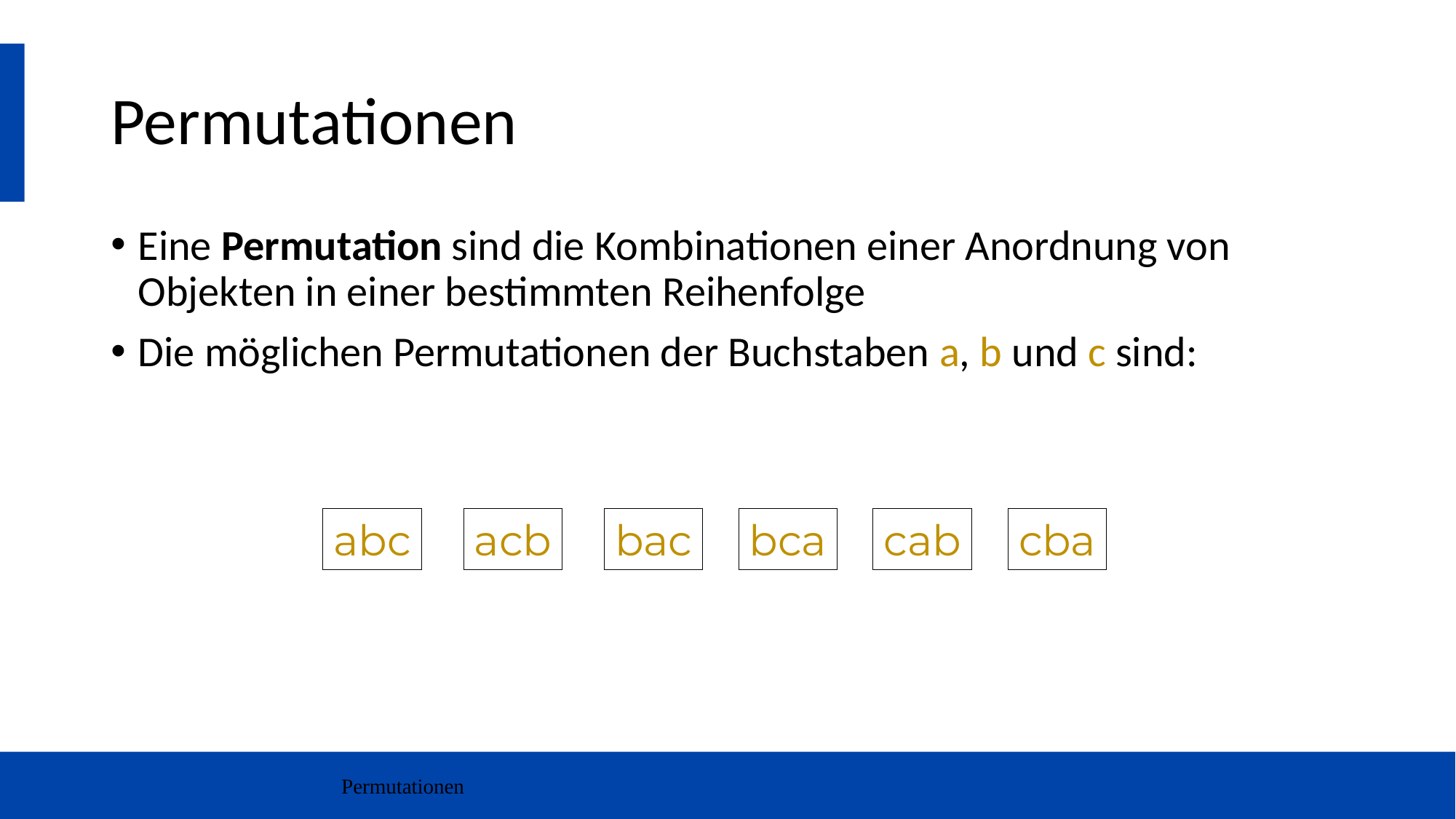

# Permutationen
Eine Permutation sind die Kombinationen einer Anordnung von Objekten in einer bestimmten Reihenfolge
Die möglichen Permutationen der Buchstaben a, b und c sind:
abc
acb
bac
bca
cab
cba
Permutationen